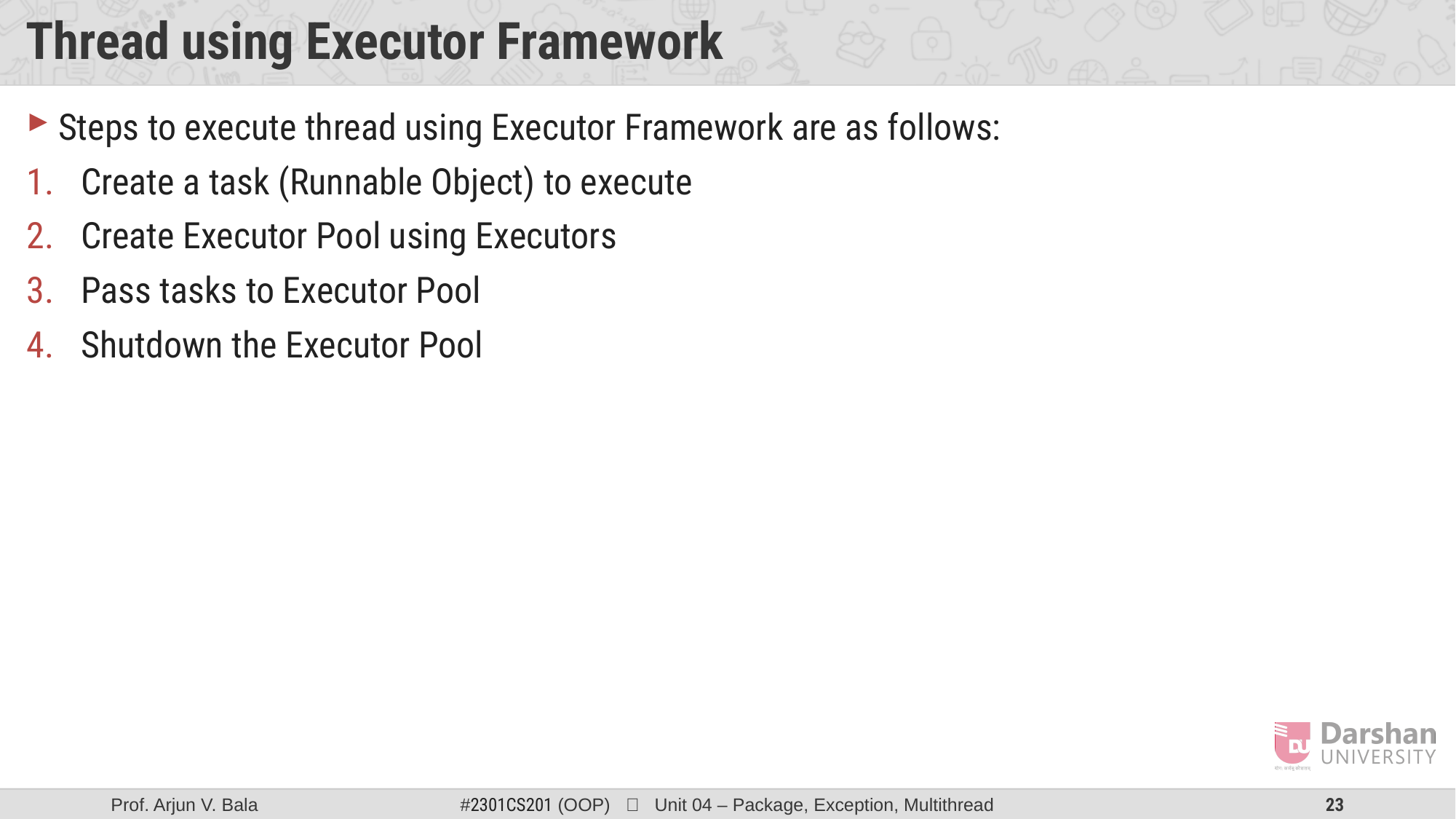

# Thread using Executor Framework
Steps to execute thread using Executor Framework are as follows:
Create a task (Runnable Object) to execute
Create Executor Pool using Executors
Pass tasks to Executor Pool
Shutdown the Executor Pool